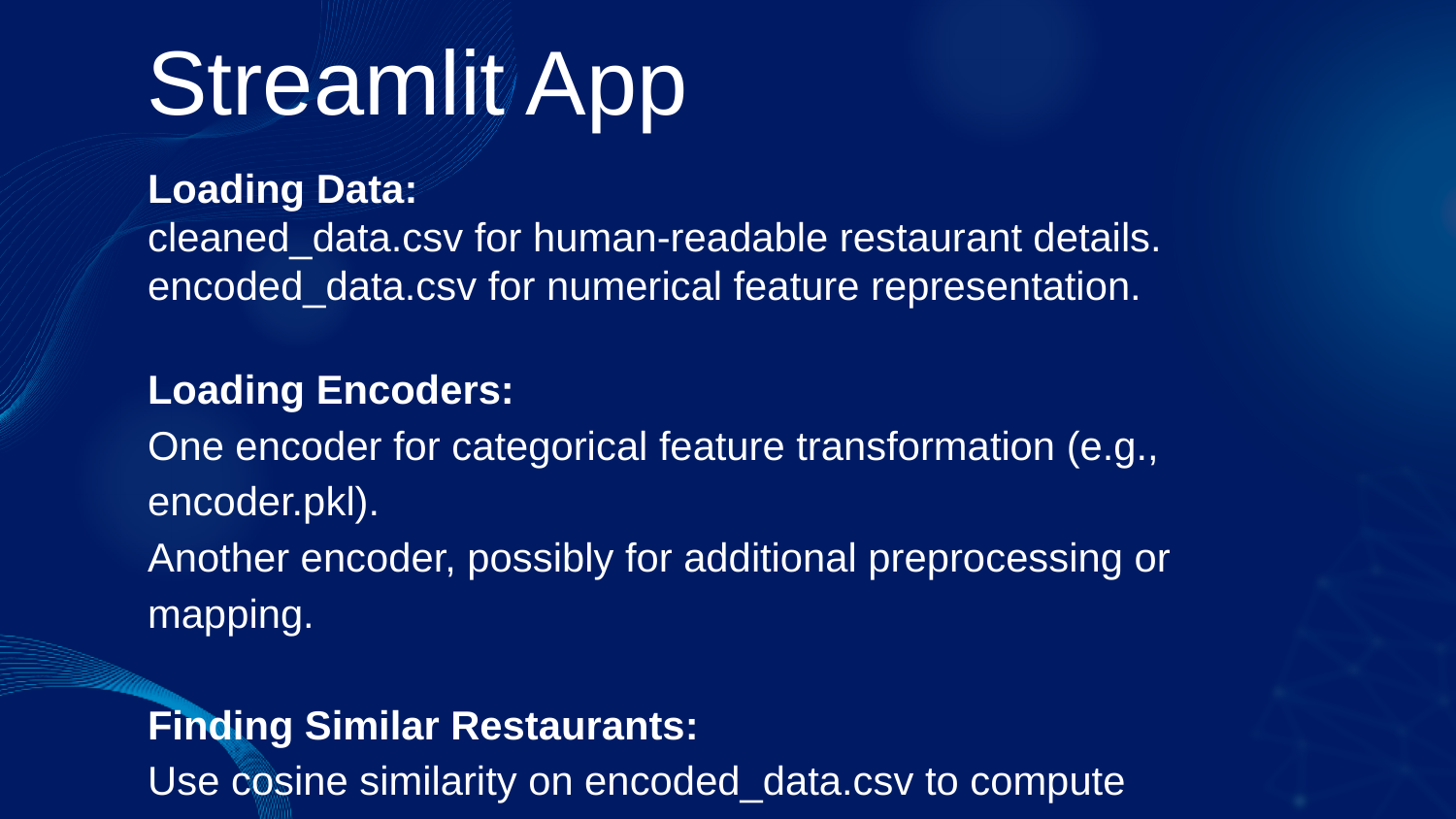

# Streamlit App
Loading Data:
cleaned_data.csv for human-readable restaurant details.
encoded_data.csv for numerical feature representation.
Loading Encoders:
One encoder for categorical feature transformation (e.g., encoder.pkl).
Another encoder, possibly for additional preprocessing or mapping.
Finding Similar Restaurants:
Use cosine similarity on encoded_data.csv to compute restaurant similarities.
Retrieve and display results using cleaned_data.csv for interpretation.